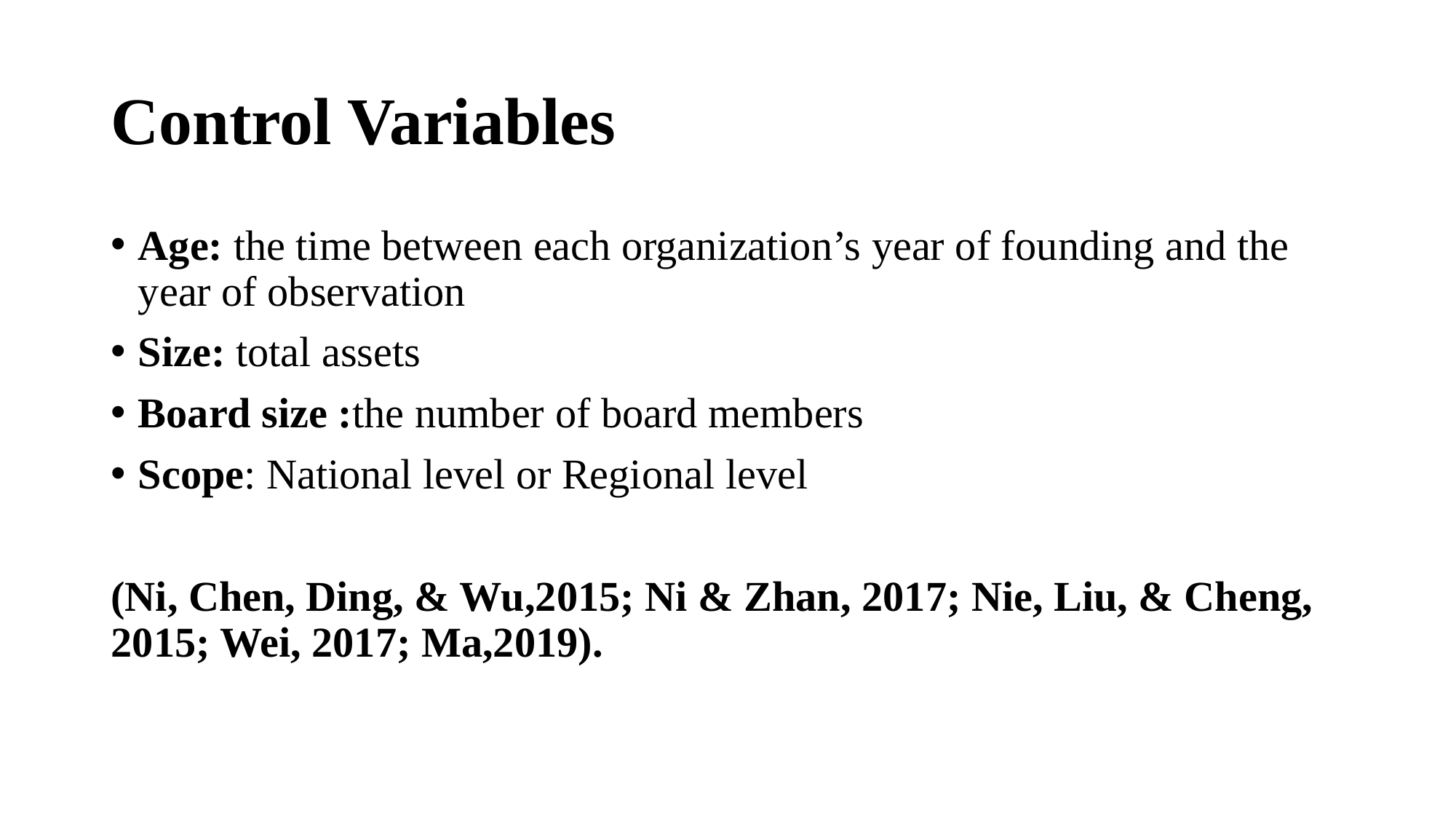

# Control Variables
Age: the time between each organization’s year of founding and the year of observation
Size: total assets
Board size :the number of board members
Scope: National level or Regional level

(Ni, Chen, Ding, & Wu,2015; Ni & Zhan, 2017; Nie, Liu, & Cheng, 2015; Wei, 2017; Ma,2019).